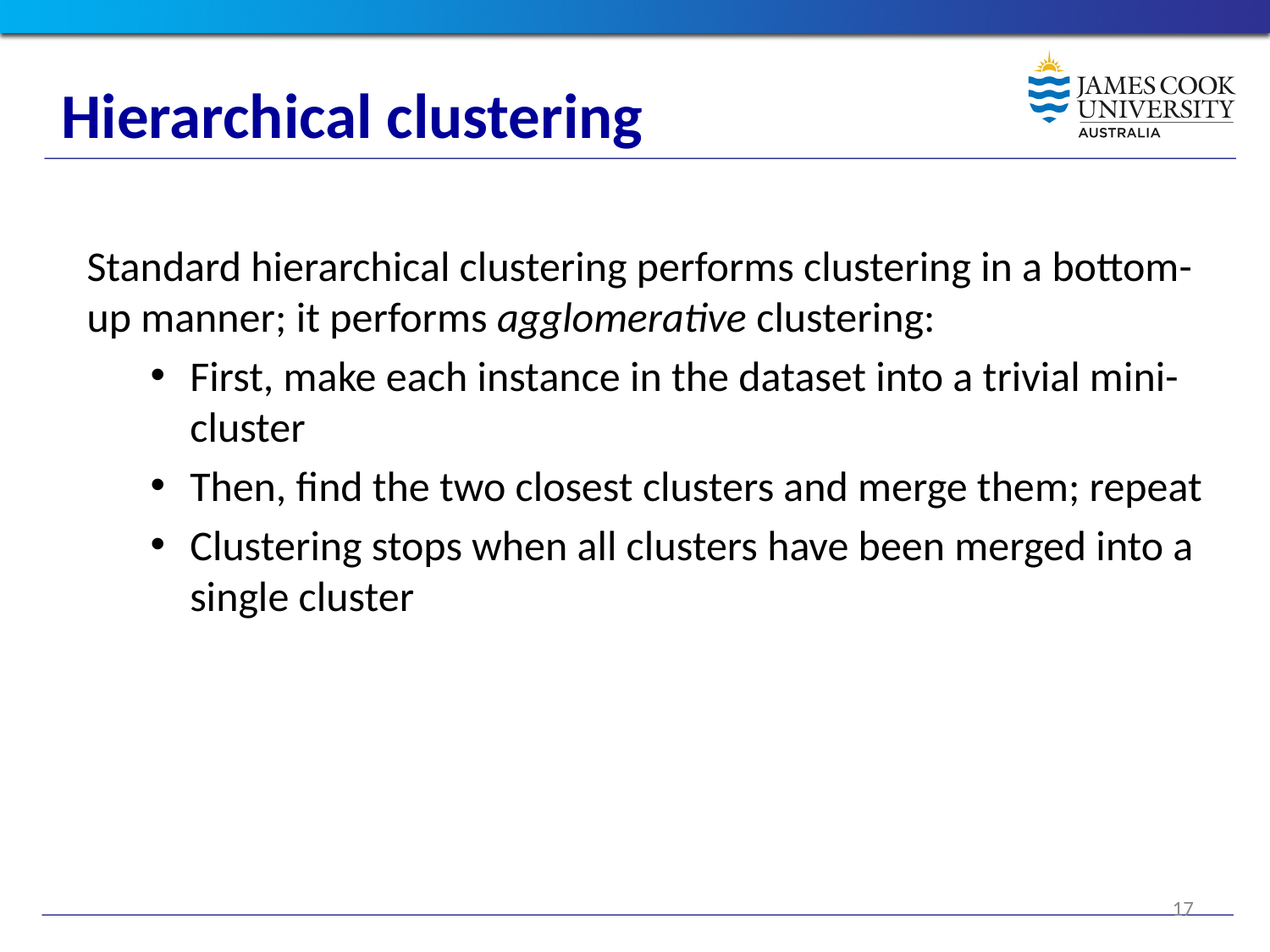

Hierarchical clustering
Standard hierarchical clustering performs clustering in a bottom-up manner; it performs agglomerative clustering:
First, make each instance in the dataset into a trivial mini-cluster
Then, find the two closest clusters and merge them; repeat
Clustering stops when all clusters have been merged into a single cluster
17